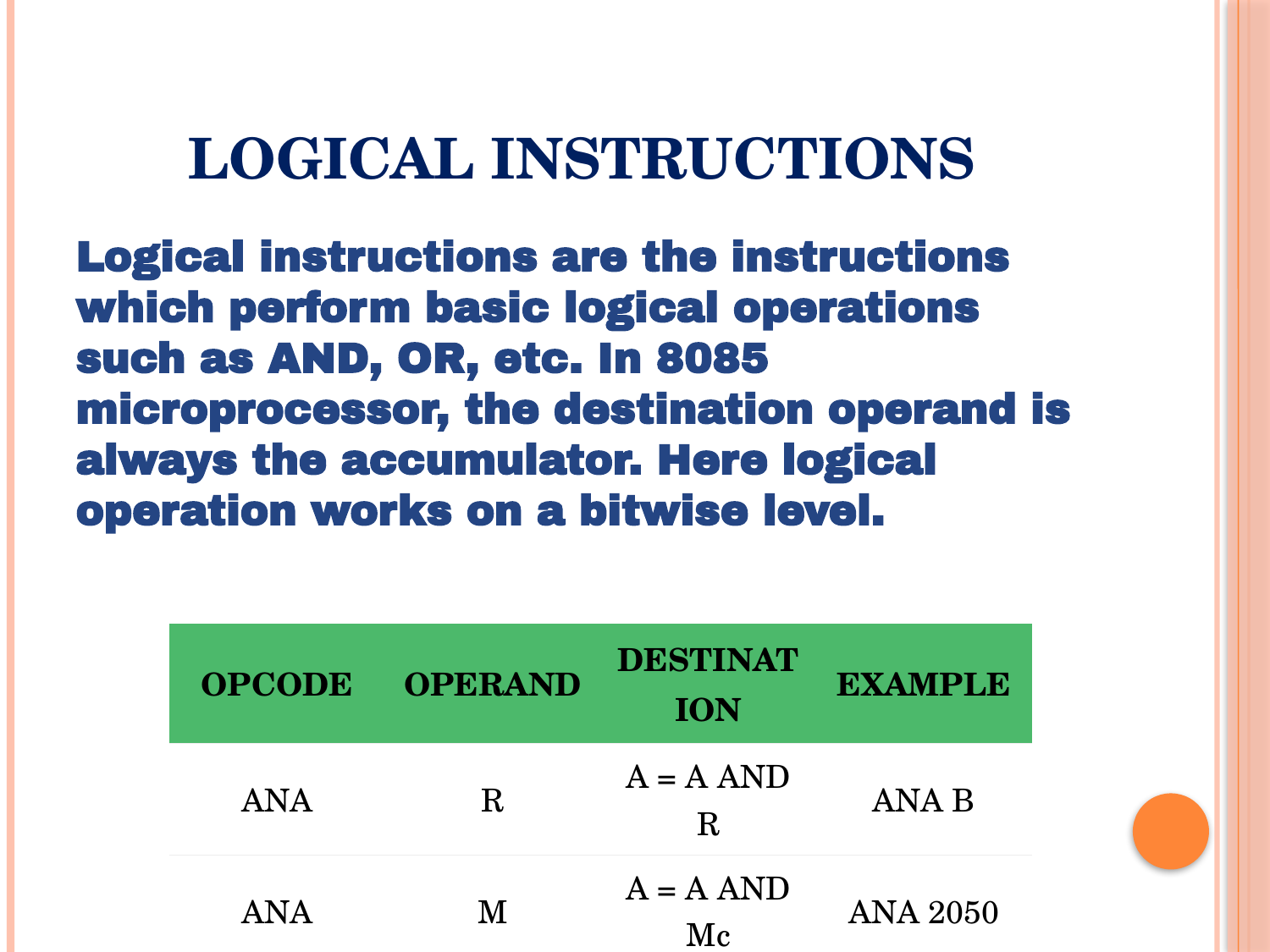

# LOGICAL INSTRUCTIONS
Logical instructions are the instructions which perform basic logical operations such as AND, OR, etc. In 8085 microprocessor, the destination operand is always the accumulator. Here logical operation works on a bitwise level.
| OPCODE | OPERAND | DESTINATION | EXAMPLE |
| --- | --- | --- | --- |
| ANA | R | A = A AND R | ANA B |
| ANA | M | A = A AND Mc | ANA 2050 |